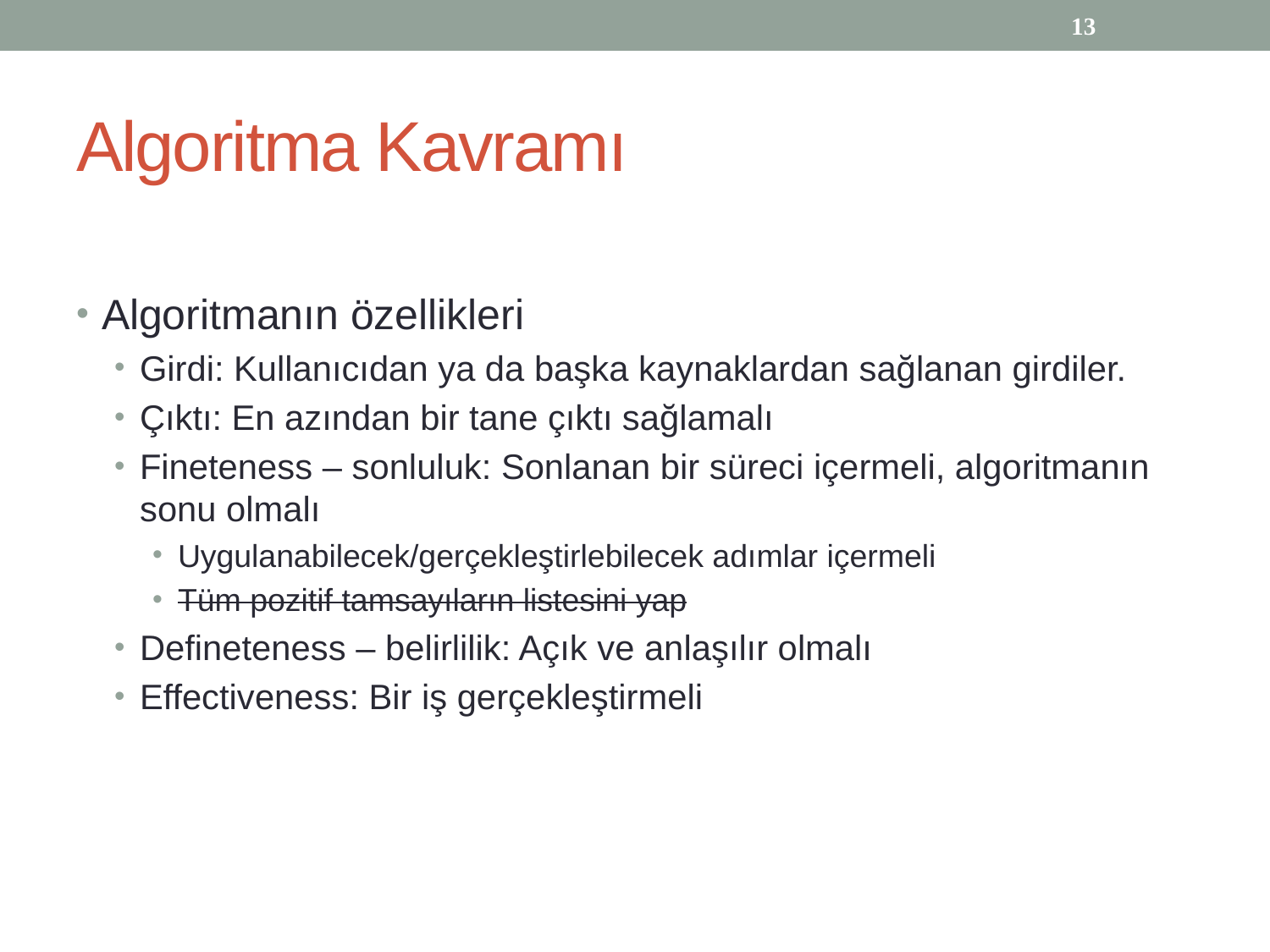

13
# Algoritma Kavramı

Algoritmanın özellikleri
Girdi: Kullanıcıdan ya da başka kaynaklardan sağlanan girdiler.
Çıktı: En azından bir tane çıktı sağlamalı
Fineteness – sonluluk: Sonlanan bir süreci içermeli, algoritmanın sonu olmalı
Uygulanabilecek/gerçekleştirlebilecek adımlar içermeli
Tüm pozitif tamsayıların listesini yap
Defineteness – belirlilik: Açık ve anlaşılır olmalı
Effectiveness: Bir iş gerçekleştirmeli